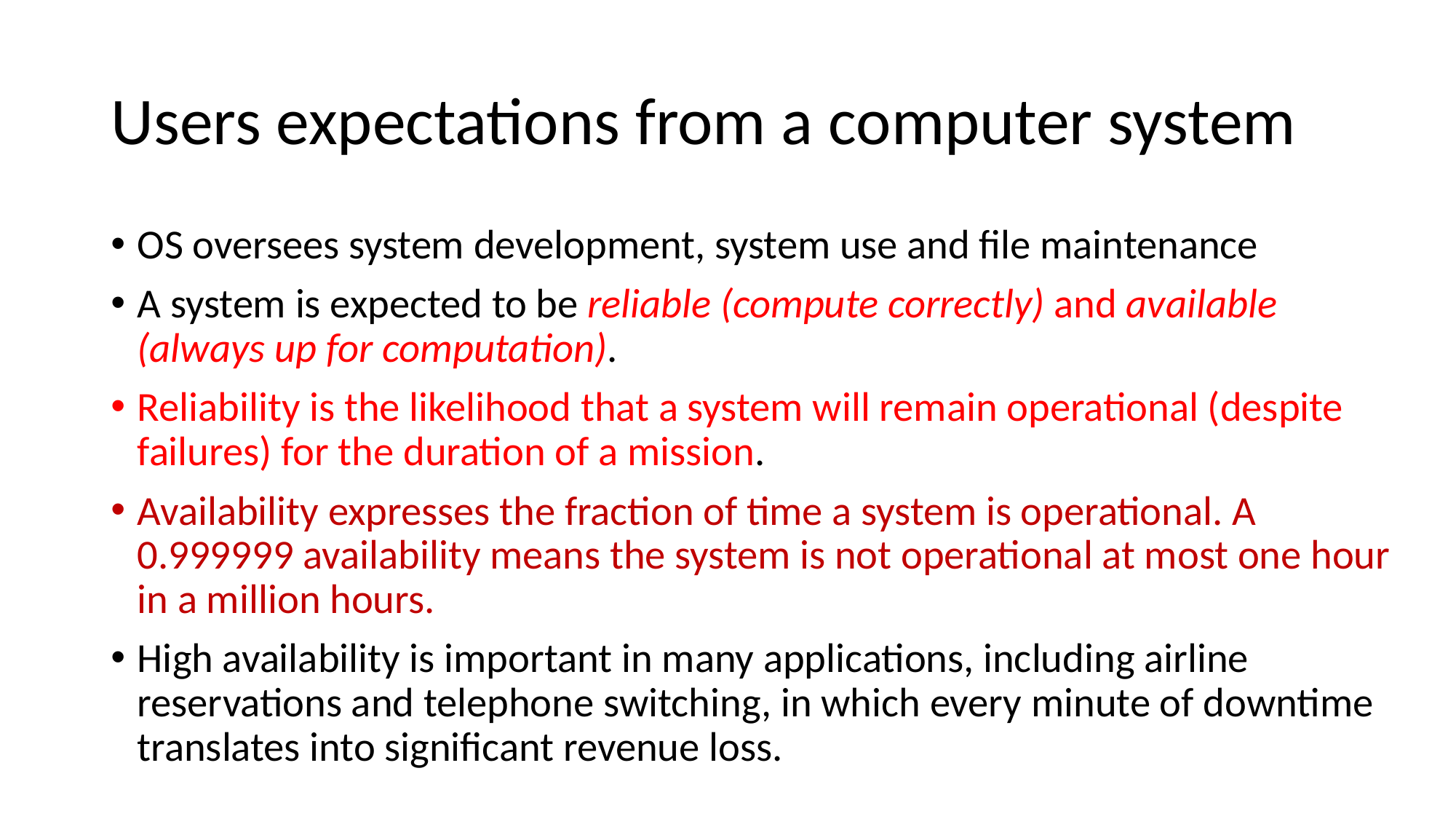

# Users expectations from a computer system
OS oversees system development, system use and file maintenance
A system is expected to be reliable (compute correctly) and available (always up for computation).
Reliability is the likelihood that a system will remain operational (despite failures) for the duration of a mission.
Availability expresses the fraction of time a system is operational. A 0.999999 availability means the system is not operational at most one hour in a million hours.
High availability is important in many applications, including airline reservations and telephone switching, in which every minute of downtime translates into significant revenue loss.